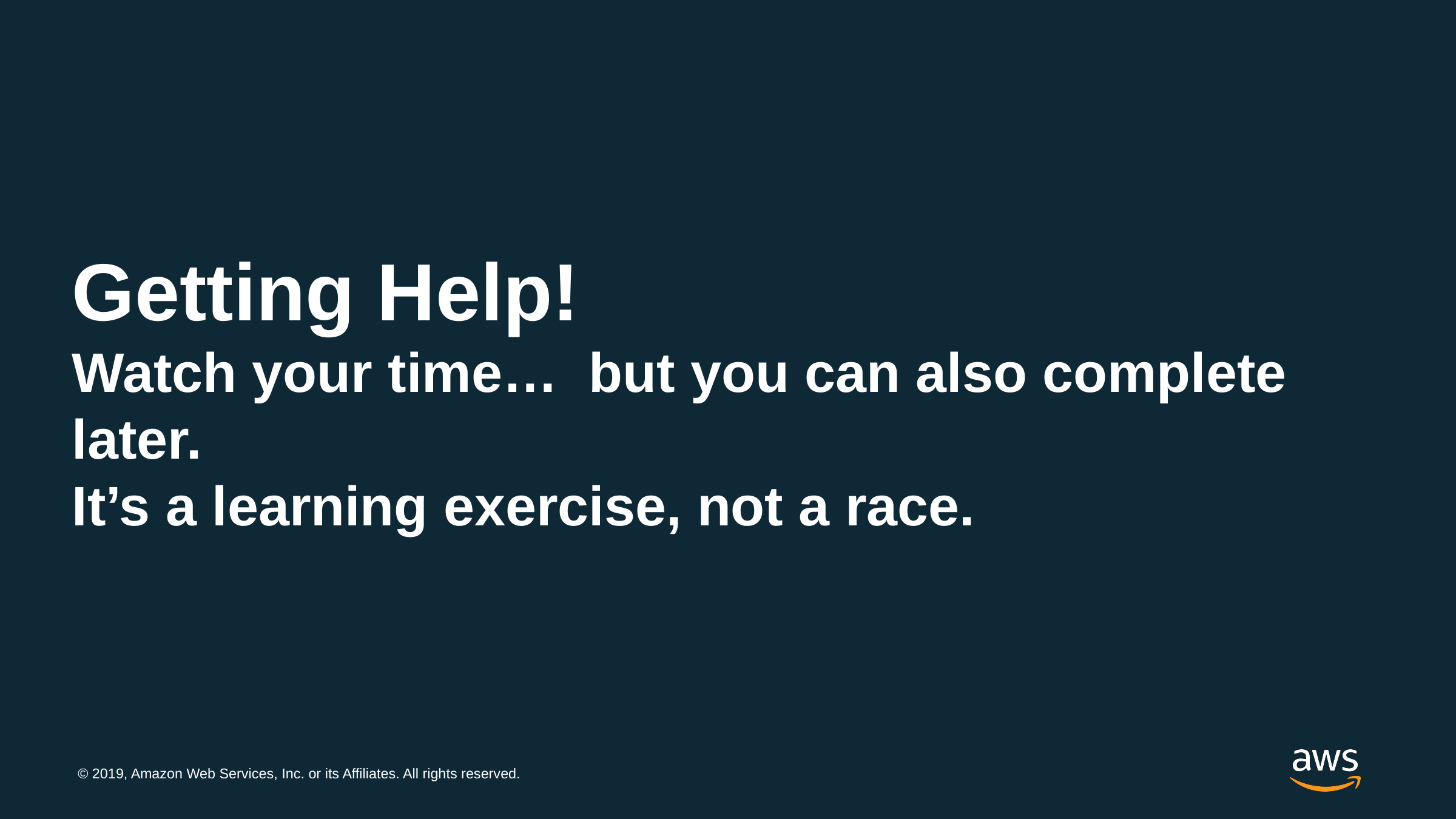

# Getting Help! Watch your time…  but you can also complete later. It’s a learning exercise, not a race.